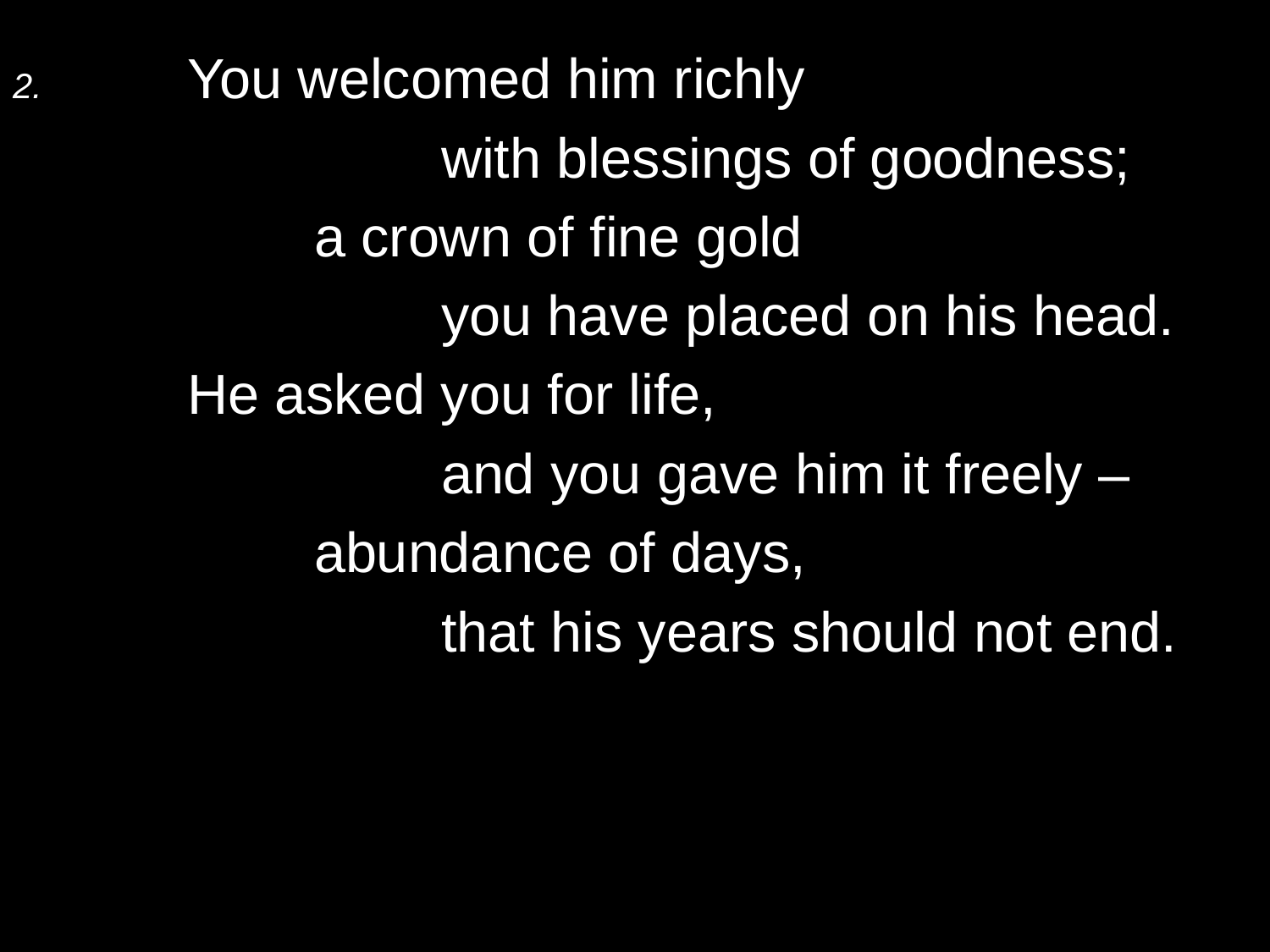

2.	You welcomed him richly
			with blessings of goodness;
		a crown of fine gold
			you have placed on his head.
	He asked you for life,
			and you gave him it freely –
		abundance of days,
			that his years should not end.